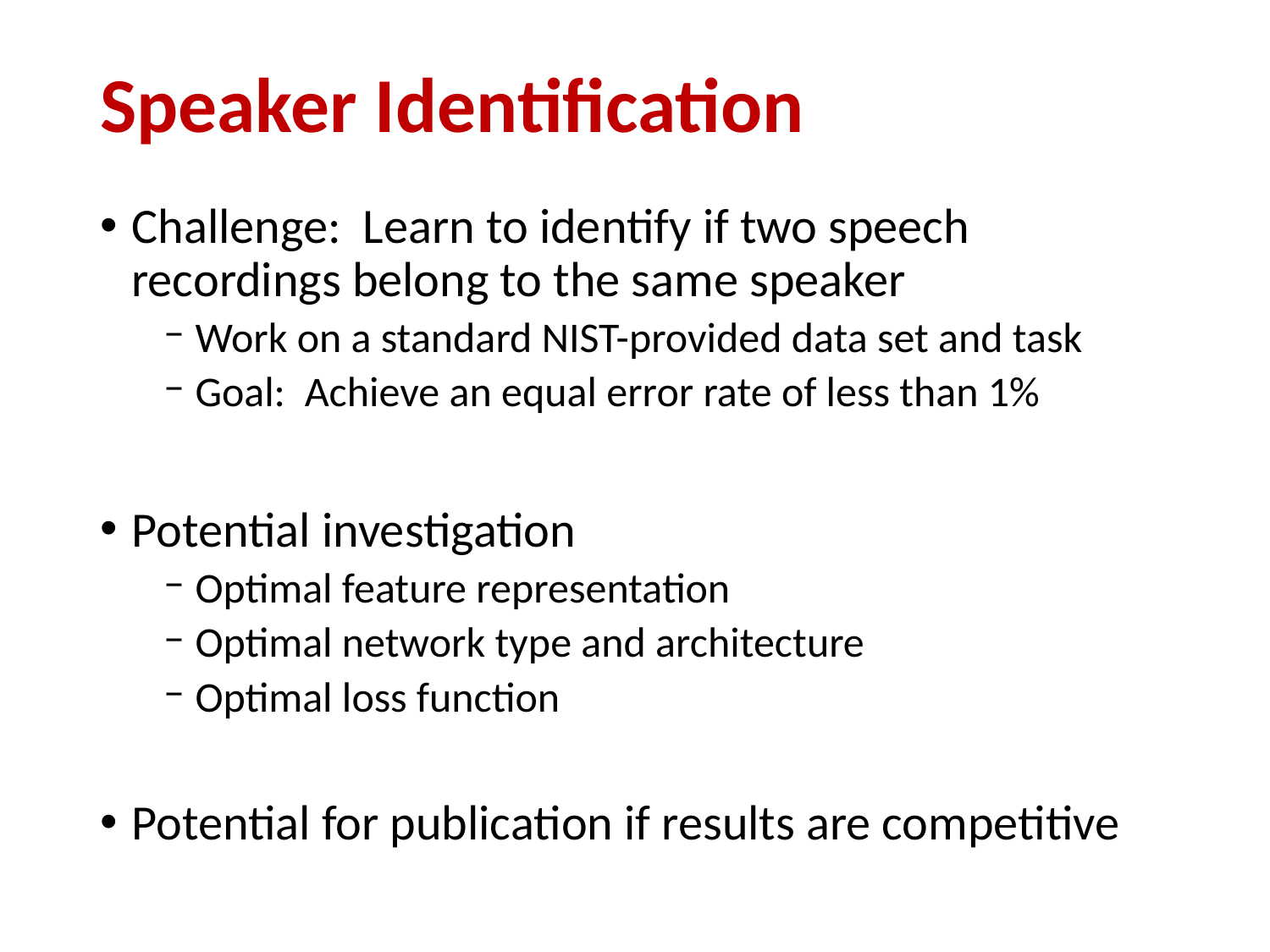

# Speaker Identification
Challenge:  Learn to identify if two speech recordings belong to the same speaker
Work on a standard NIST-provided data set and task
Goal:  Achieve an equal error rate of less than 1%

Potential investigation
Optimal feature representation
Optimal network type and architecture
Optimal loss function

Potential for publication if results are competitive